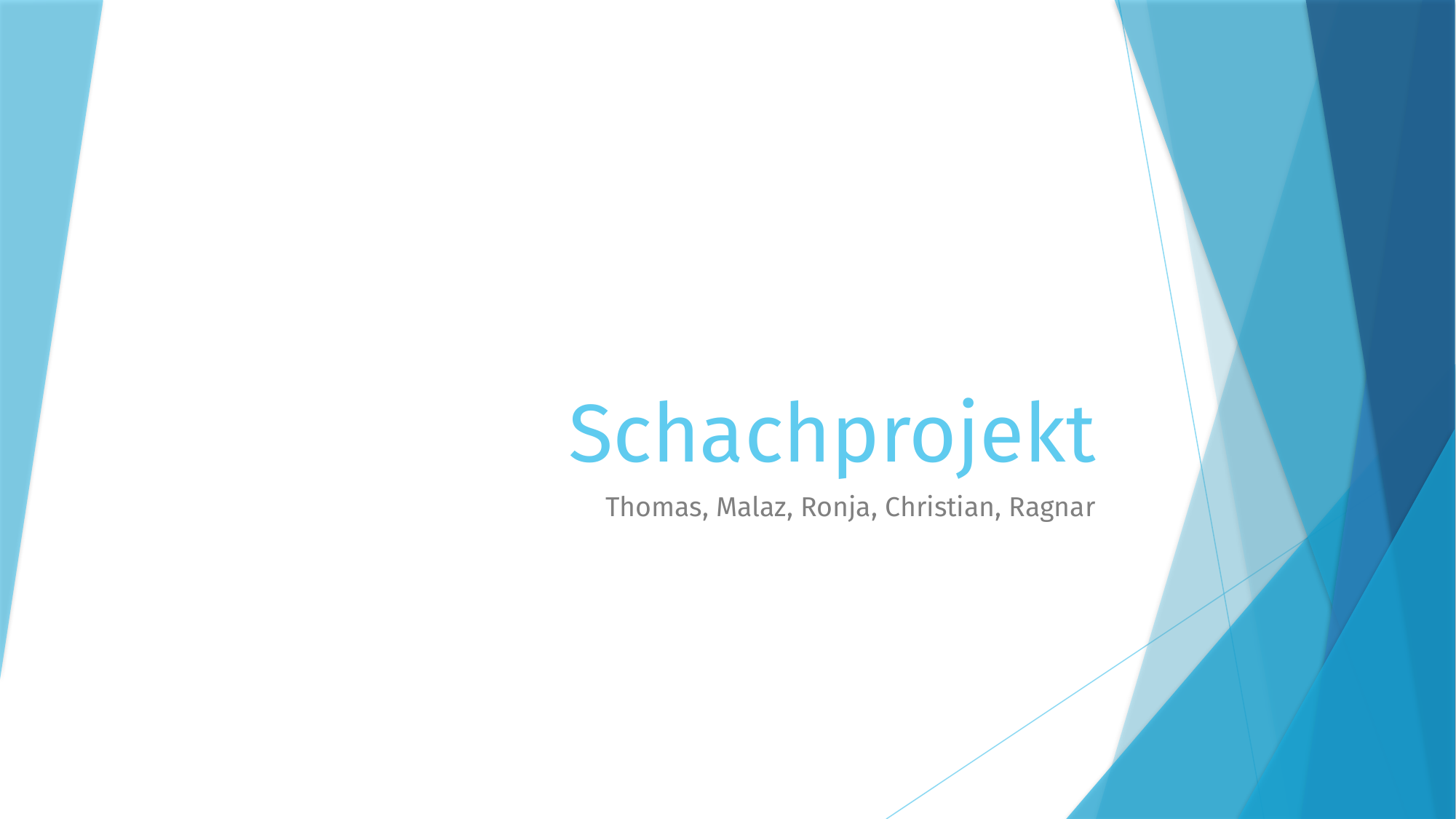

# Schachprojekt
Thomas, Malaz, Ronja, Christian, Ragnar